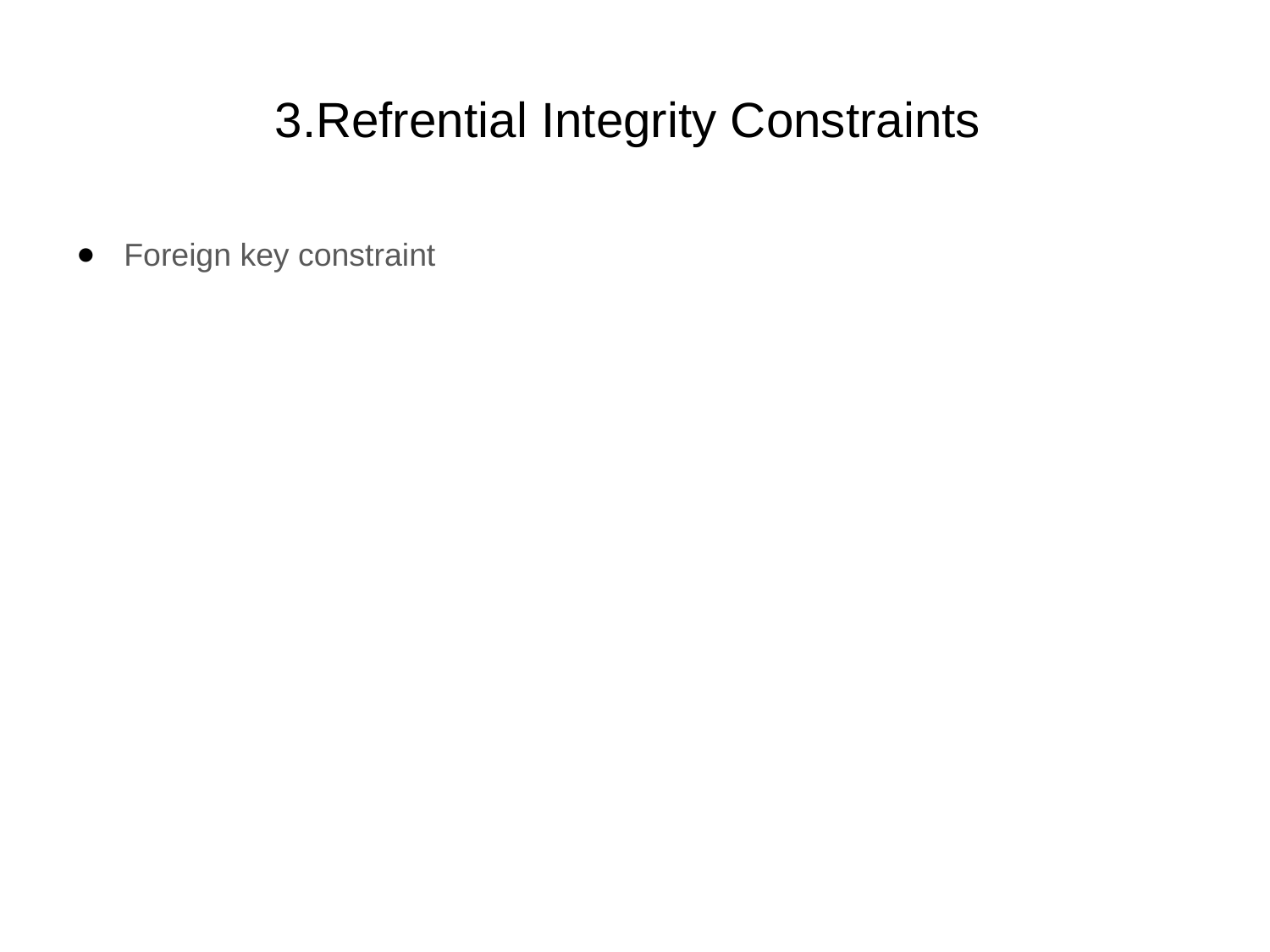

# 3.Refrential Integrity Constraints
Foreign key constraint